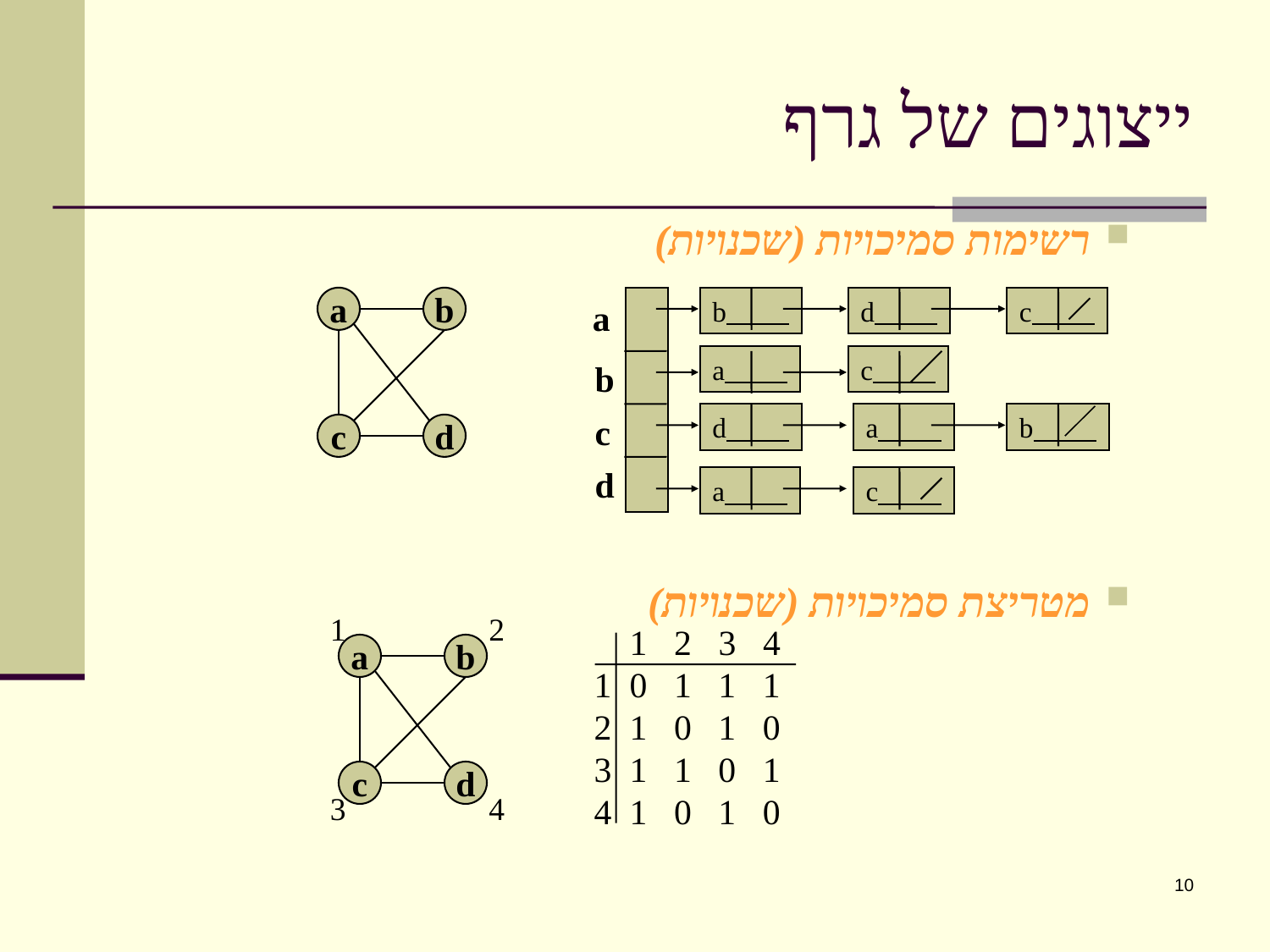

# ייצוגים של גרף

רשימות סמיכויות (שכנויות)

מטריצת סמיכויות (שכנויות)
a
b

b

d

c

a

a
c
b

c

d

a

b

c
d

d

a

c

1
2
    1   2   3   4
1  0   1   1   1
2  1   0   1   0
3  1   1   0   1
4  1   0   1   0

a
b

c
d
3
4
10